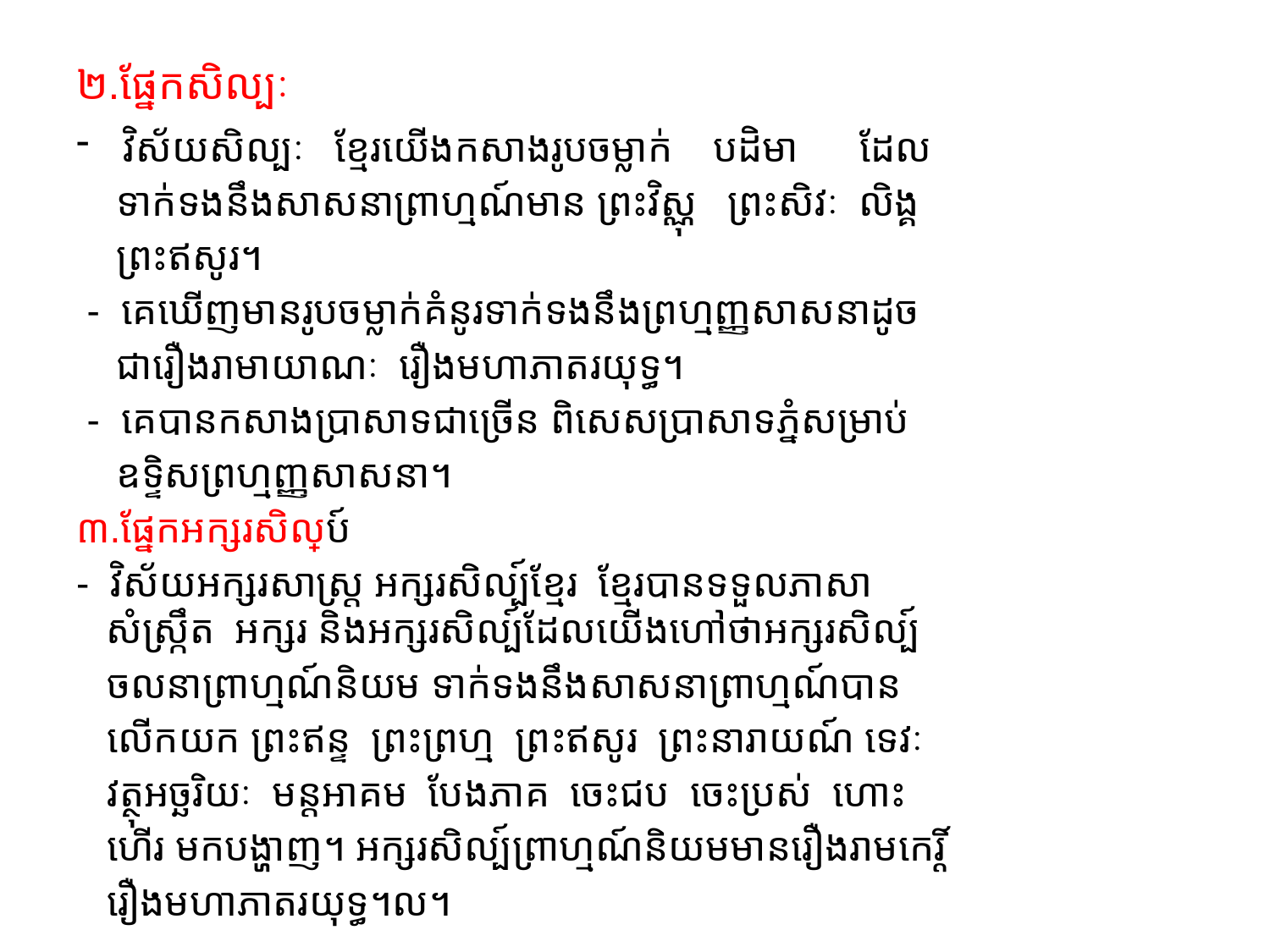

# ២.ផ្នែកសិល្បៈ
វិស័យសិល្បៈ   ខ្មែរយើងកសាងរូបចម្លាក់    បដិមា      ដែល
    ទាក់ទងនឹងសាសនាព្រាហ្មណ៍មាន ព្រះវិស្ណុ   ព្រះសិវៈ  លិង្គ
    ព្រះឥសូរ។
 -  គេឃើញមានរូបចម្លាក់គំនូរទាក់ទងនឹងព្រហ្មញ្ញសាសនាដូច
    ជារឿងរាមាយាណៈ  រឿងមហាភាតរយុទ្ធ។
 -  គេបានកសាងប្រាសាទជាច្រើន ពិសេសប្រាសាទភ្នំសម្រាប់
    ឧទ្ទិសព្រហ្មញ្ញសាសនា។
៣.ផ្នែកអក្សរសិល្ប៍
-  វិស័យអក្សរសាស្រ្ត អក្សរសិល្ប៍ខ្មែរ  ខ្មែរបានទទួលភាសា
   សំស្រ្កឹត  អក្សរ និងអក្សរសិល្ប៍ដែលយើងហៅថាអក្សរសិល្ប៍
   ចលនាព្រាហ្មណ៍និយម ទាក់ទងនឹងសាសនាព្រាហ្មណ៍បាន
   លើកយក ព្រះឥន្ទ  ព្រះព្រហ្ម  ព្រះឥសូរ  ព្រះនារាយណ៍ ទេវៈ
   វត្ថុអច្ឆរិយៈ  មន្តអាគម  បែងភាគ  ចេះជប  ចេះប្រស់  ហោះ
   ហើរ មកបង្ហាញ។ អក្សរសិល្ប៍ព្រាហ្មណ៍និយមមានរឿងរាមកេរ្តិ៍
   រឿងមហាភាតរយុទ្ធ។ល។